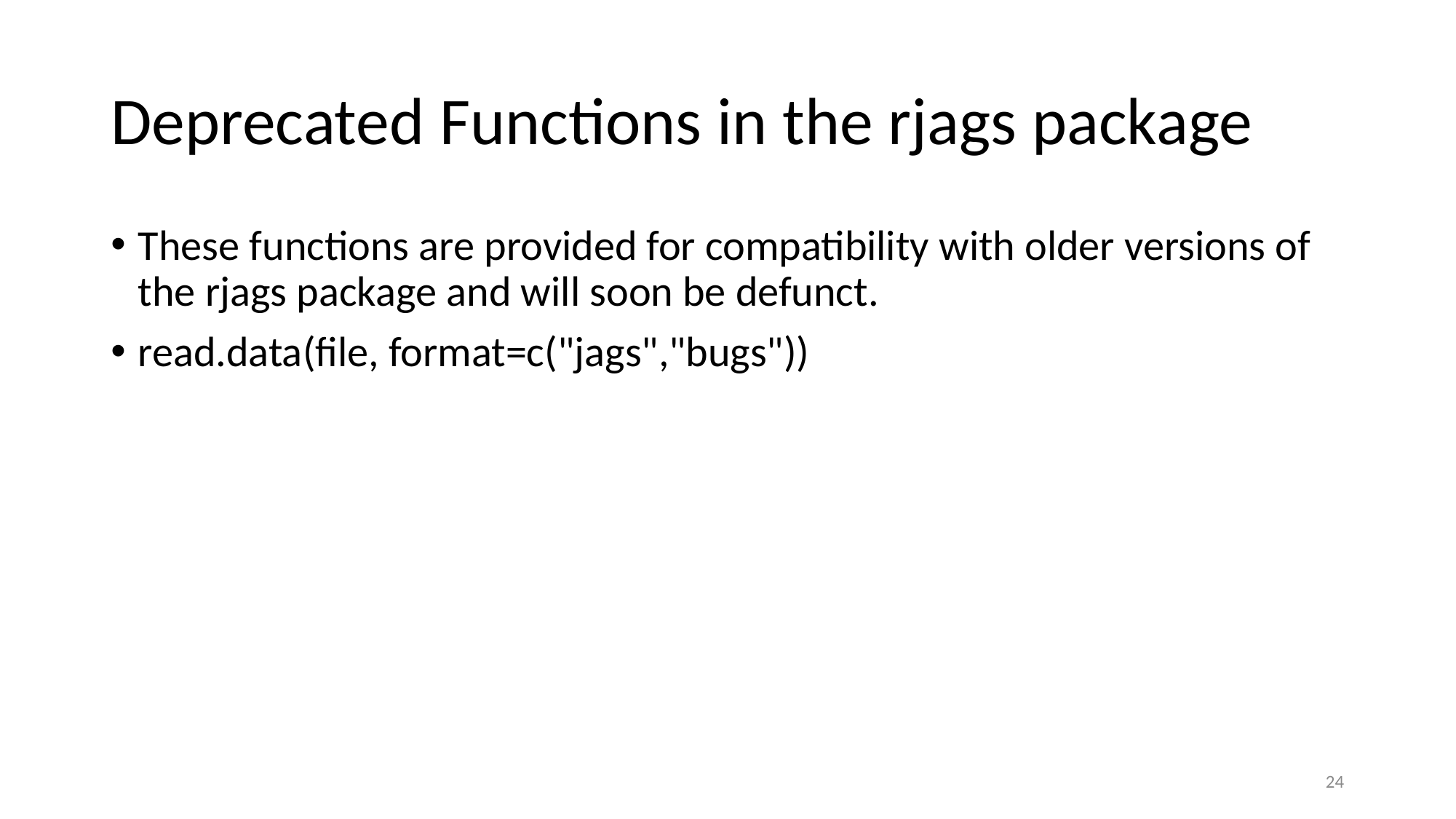

# Deprecated Functions in the rjags package
These functions are provided for compatibility with older versions of the rjags package and will soon be defunct.
read.data(file, format=c("jags","bugs"))
24